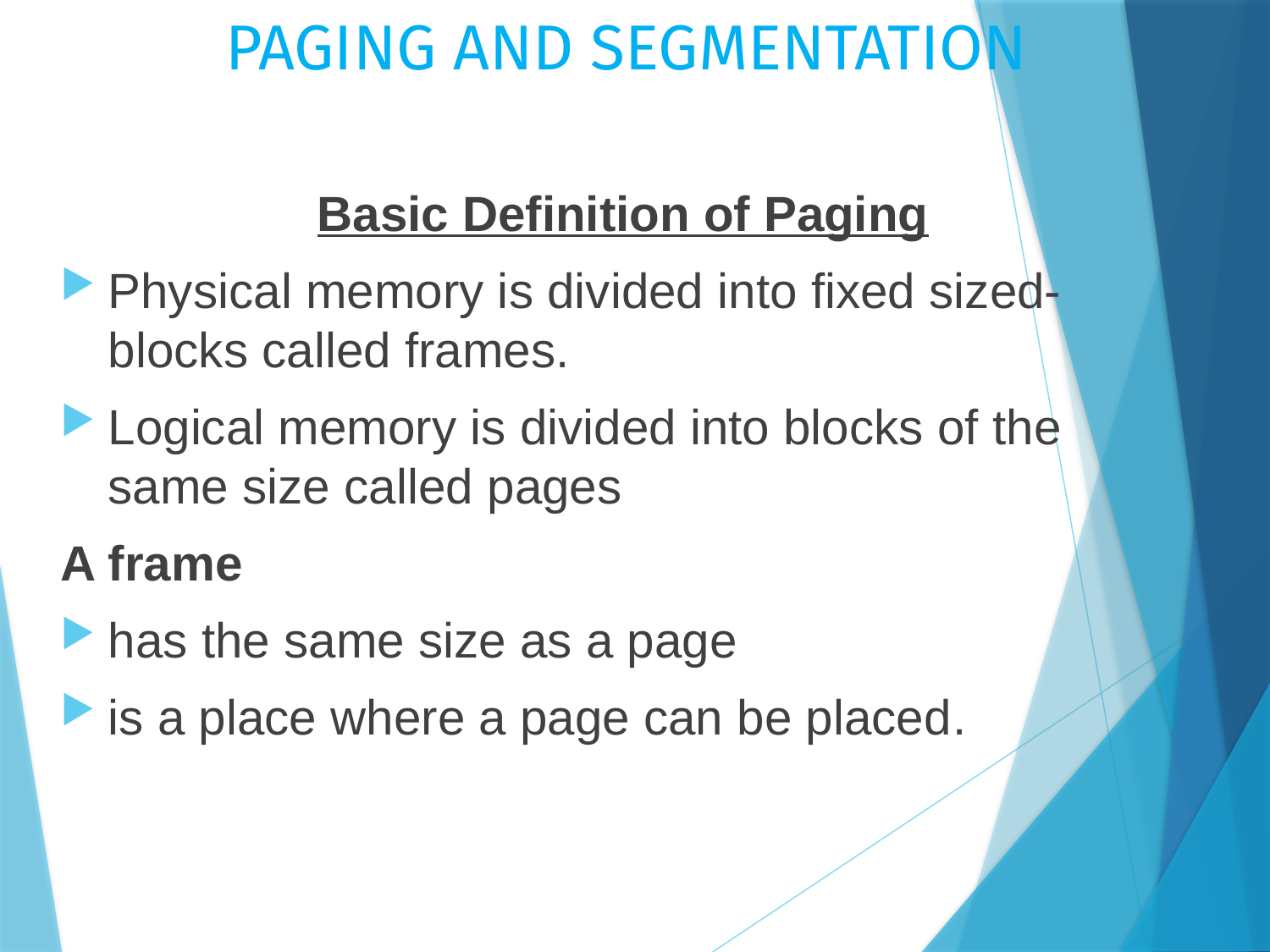

# PAGING AND SEGMENTATION
Basic Definition of Paging
Physical memory is divided into fixed sized-blocks called frames.
Logical memory is divided into blocks of the same size called pages
A frame
has the same size as a page
is a place where a page can be placed.